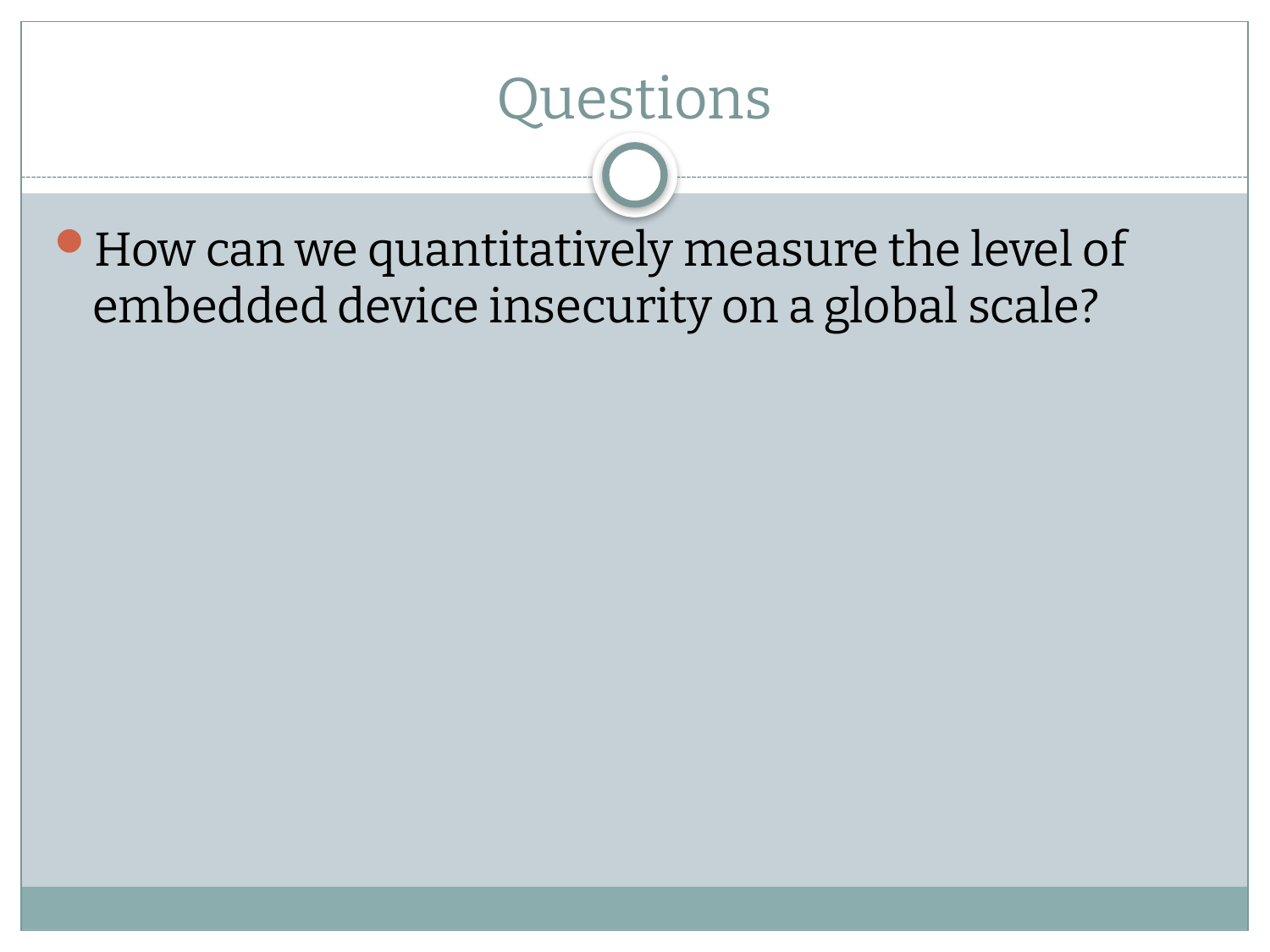

# Questions
How can we quantitatively measure the level of embedded device insecurity on a global scale?